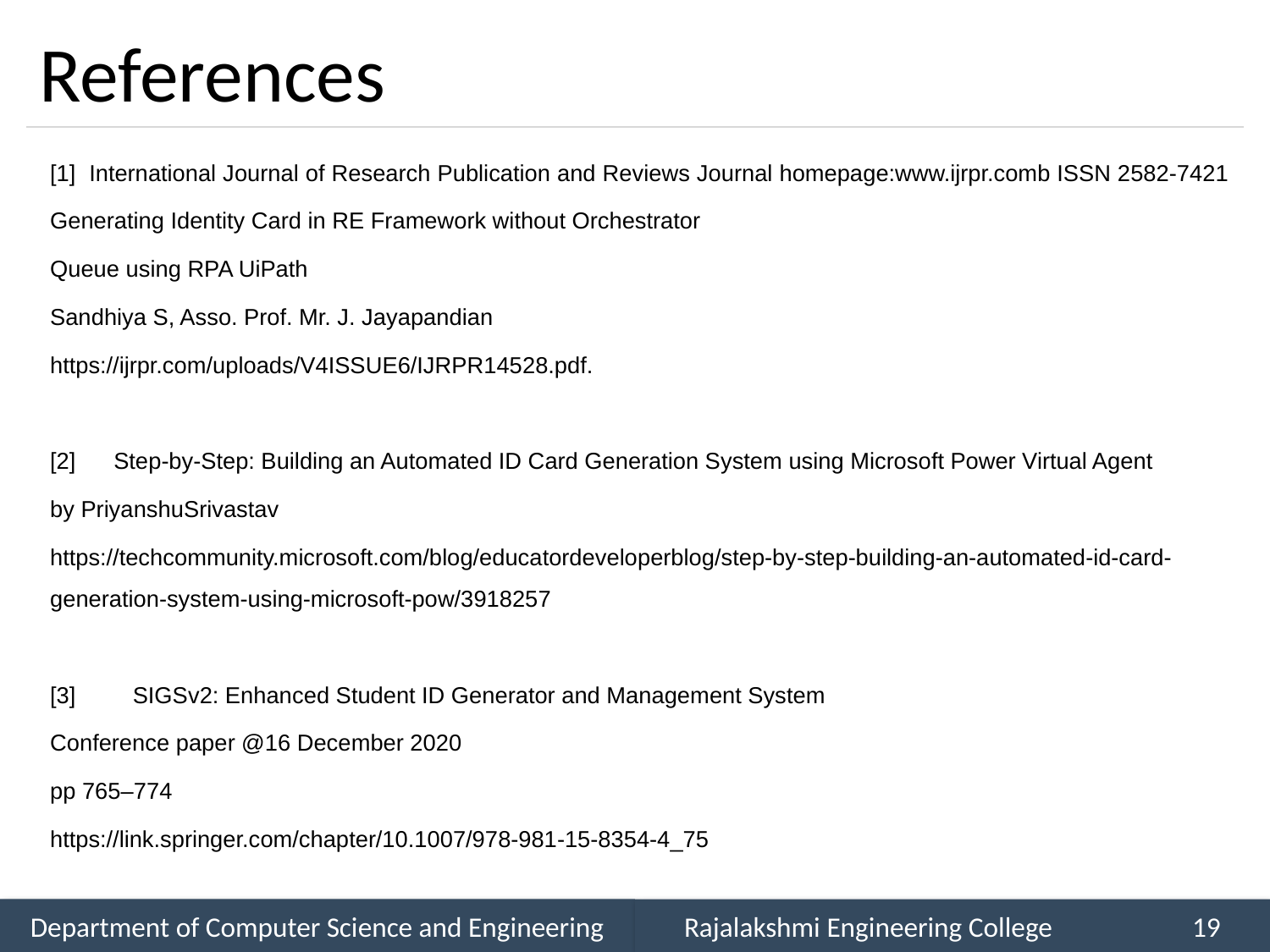

# References
[1]  International Journal of Research Publication and Reviews Journal homepage:www.ijrpr.comb ISSN 2582-7421
Generating Identity Card in RE Framework without Orchestrator
Queue using RPA UiPath
Sandhiya S, Asso. Prof. Mr. J. Jayapandian
https://ijrpr.com/uploads/V4ISSUE6/IJRPR14528.pdf.

[2]      Step-by-Step: Building an Automated ID Card Generation System using Microsoft Power Virtual Agent
by PriyanshuSrivastav
https://techcommunity.microsoft.com/blog/educatordeveloperblog/step-by-step-building-an-automated-id-card-generation-system-using-microsoft-pow/3918257

[3]         SIGSv2: Enhanced Student ID Generator and Management System
Conference paper @16 December 2020
pp 765–774
https://link.springer.com/chapter/10.1007/978-981-15-8354-4_75